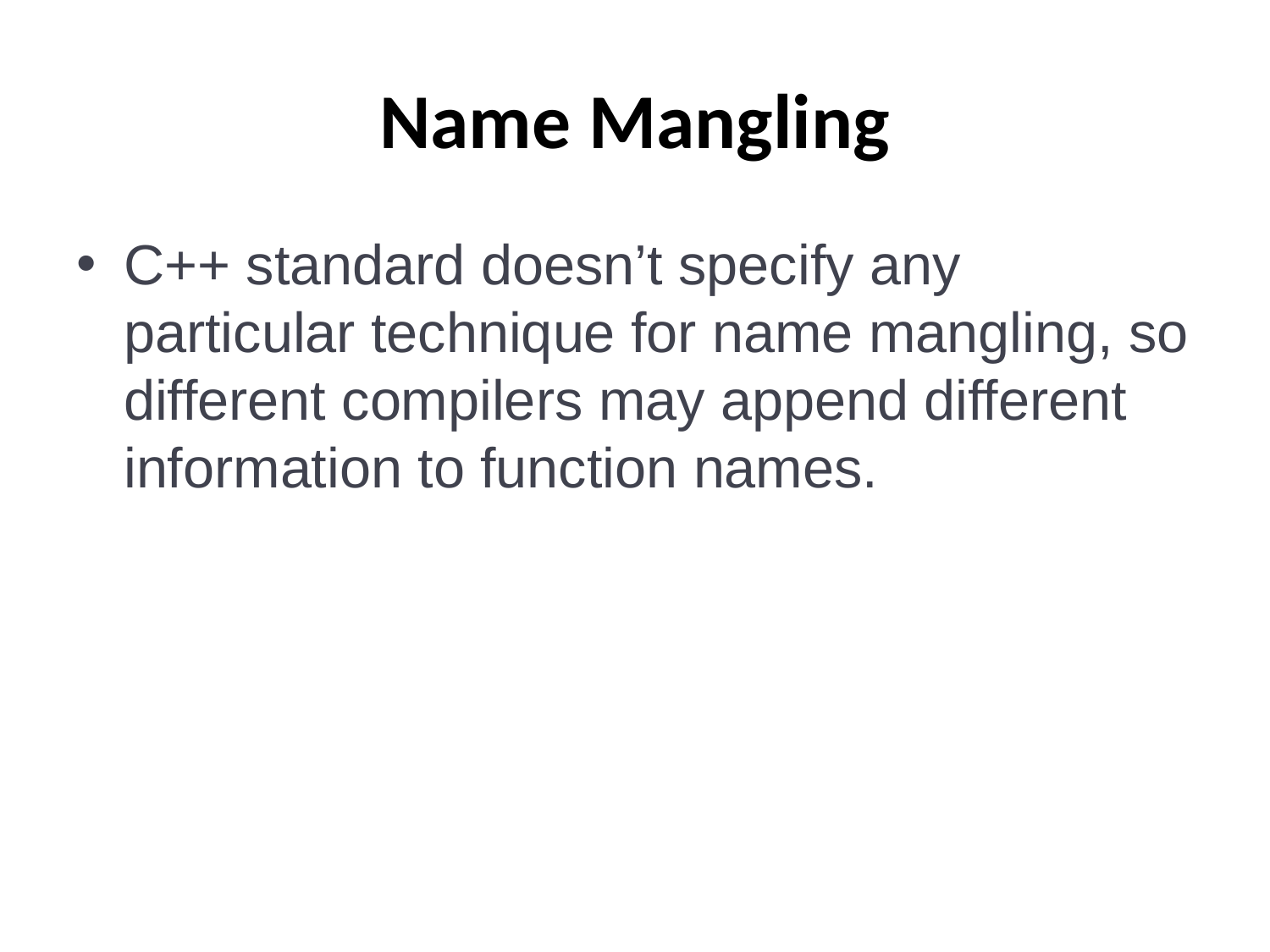

# Name Mangling
C++ standard doesn’t specify any particular technique for name mangling, so different compilers may append different information to function names.